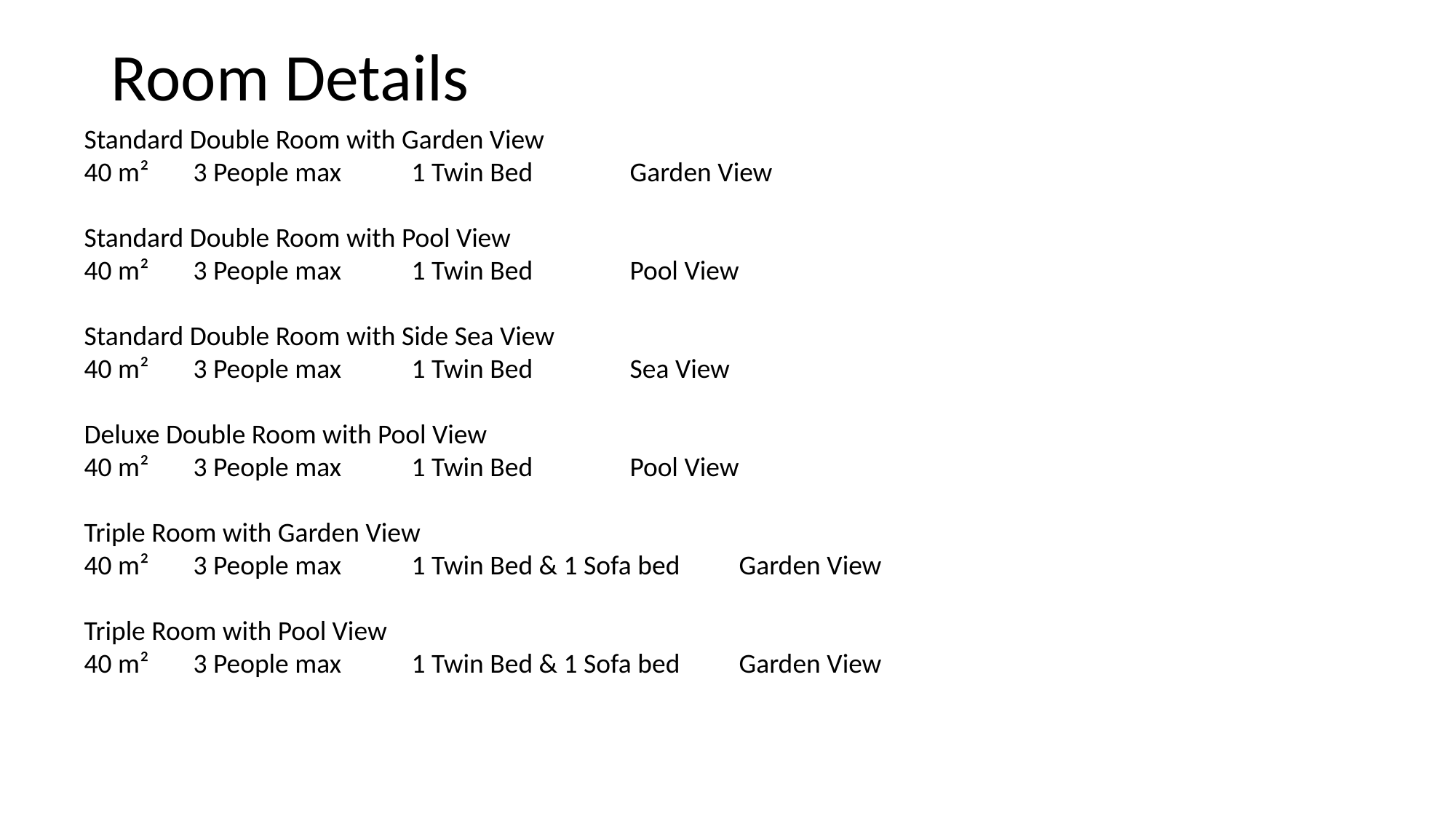

# Room Details
Standard Double Room with Garden View
40 m²	3 People max	1 Twin Bed	Garden View

Standard Double Room with Pool View
40 m²	3 People max	1 Twin Bed	Pool View

Standard Double Room with Side Sea View
40 m²	3 People max	1 Twin Bed	Sea View

Deluxe Double Room with Pool View
40 m²	3 People max	1 Twin Bed	Pool View

Triple Room with Garden View
40 m²	3 People max	1 Twin Bed & 1 Sofa bed	Garden View

Triple Room with Pool View
40 m²	3 People max	1 Twin Bed & 1 Sofa bed	Garden View